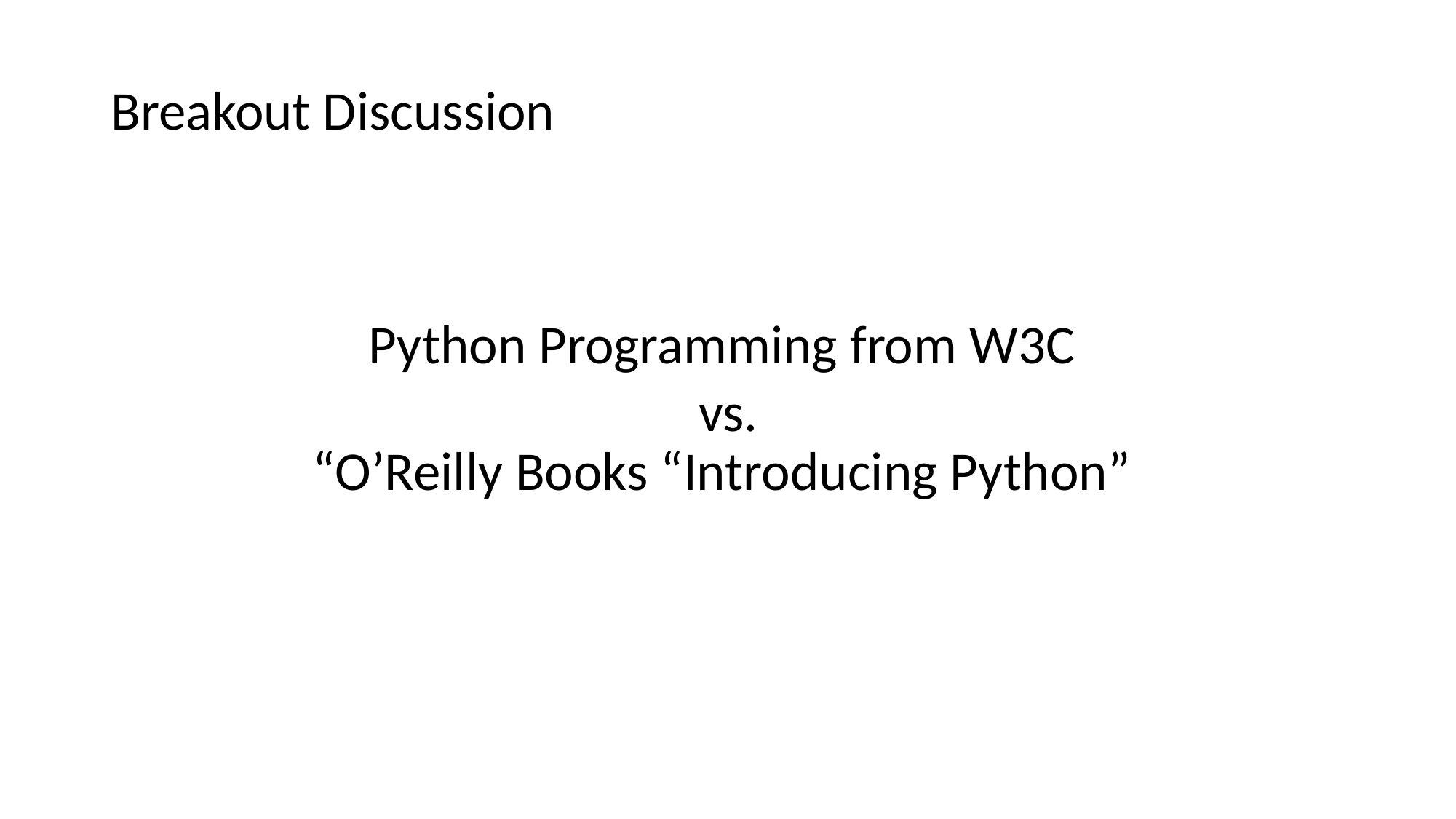

# Breakout Discussion
Python Programming from W3C
 vs.
“O’Reilly Books “Introducing Python”